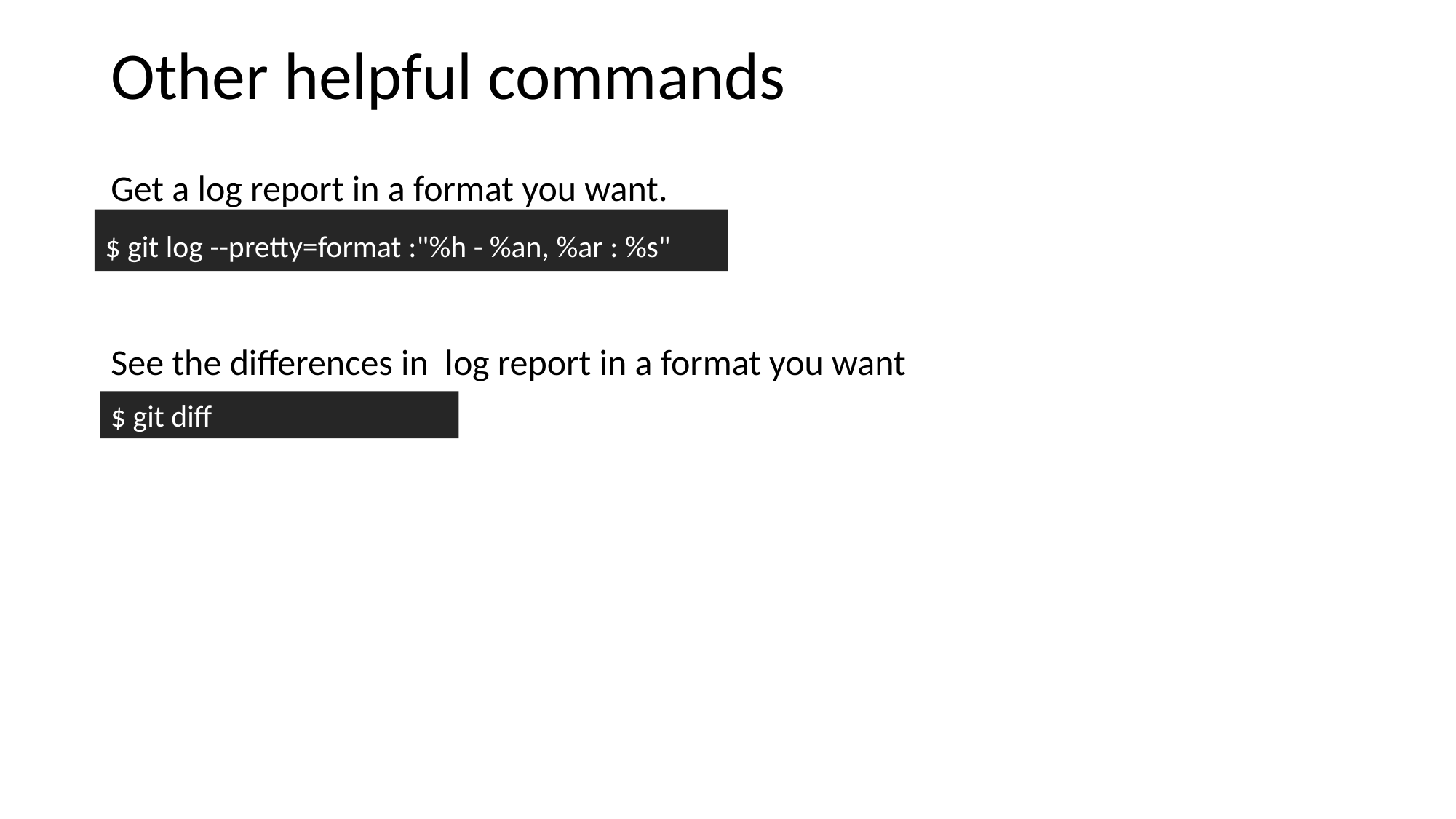

# Other helpful commands

Get a log report in a format you want.

See the differences in  log report in a format you want
$ git log --pretty=format :"%h - %an, %ar : %s"
$ git diff